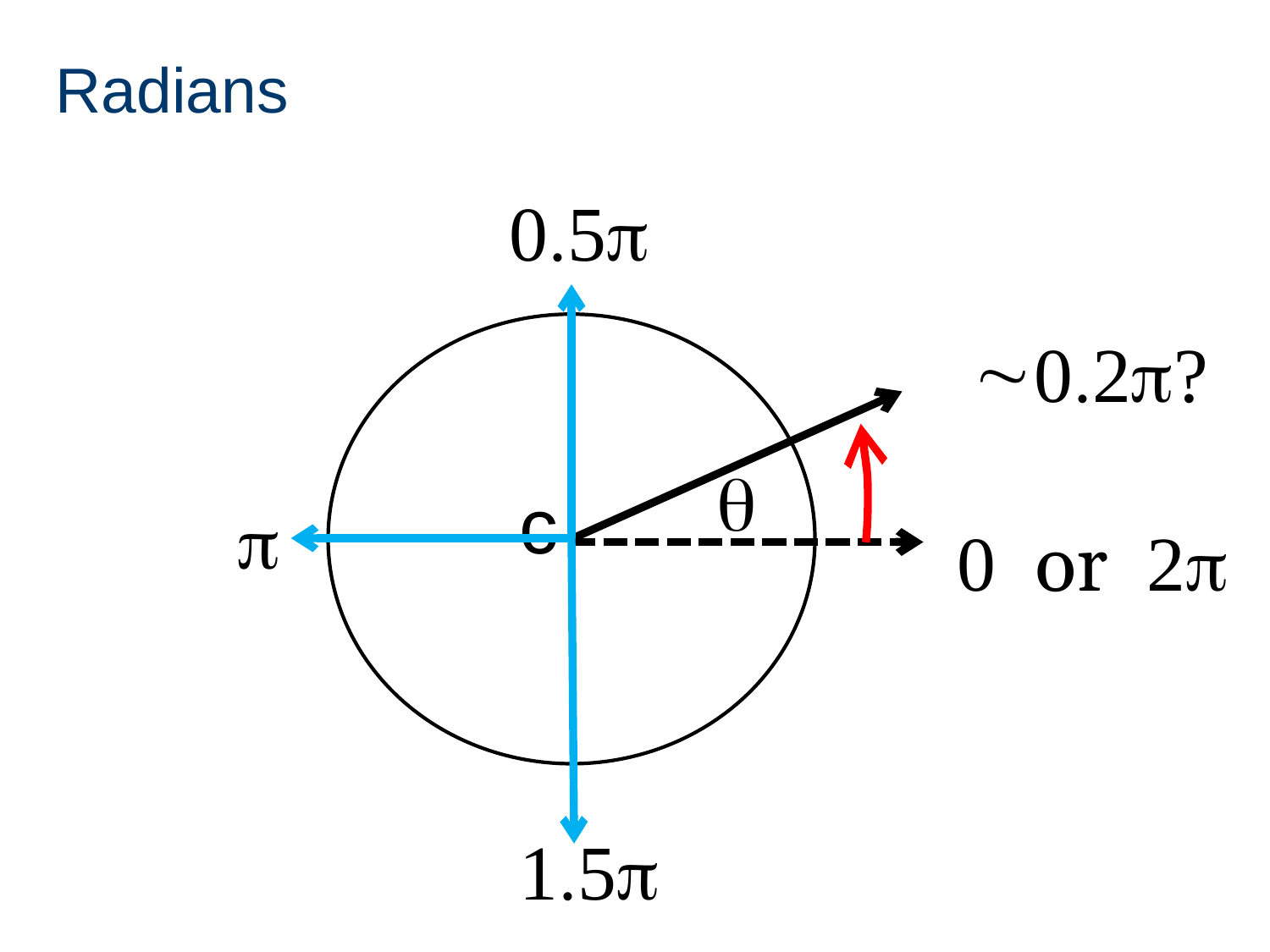

Radians
0.5π

 ∼0.2π?

θ
c
π
0 or 2π
1.5π